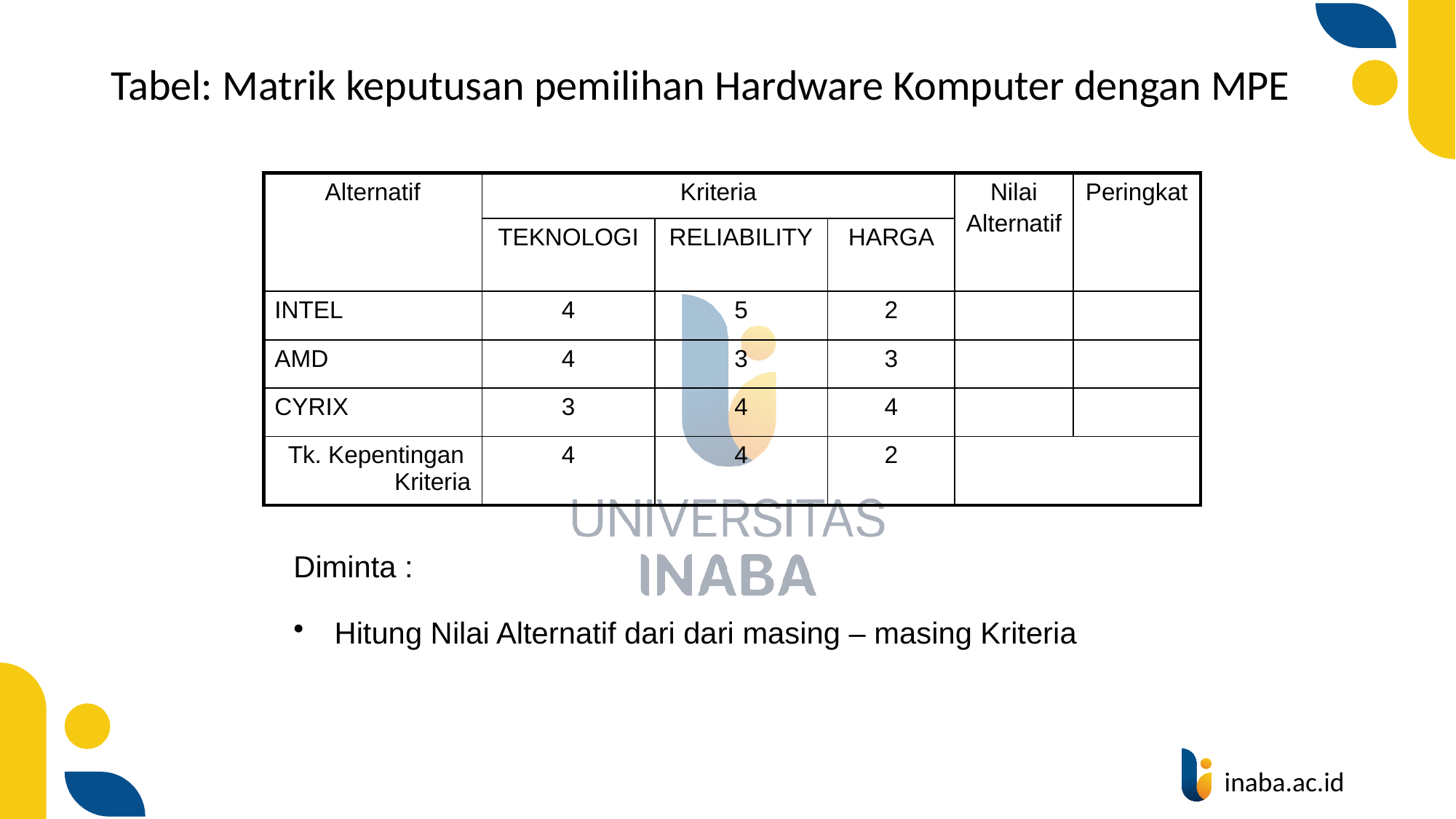

# Tabel: Matrik keputusan pemilihan Hardware Komputer dengan MPE
| Alternatif | Kriteria |  |  | Nilai Alternatif | Peringkat |
| --- | --- | --- | --- | --- | --- |
|  | TEKNOLOGI | RELIABILITY | HARGA |  |  |
| INTEL | 4 | 5 | 2 |  |  |
| AMD | 4 | 3 | 3 |  |  |
| CYRIX | 3 | 4 | 4 |  |  |
| Tk. Kepentingan Kriteria | 4 | 4 | 2 |  |  |
Diminta :
Hitung Nilai Alternatif dari dari masing – masing Kriteria
6